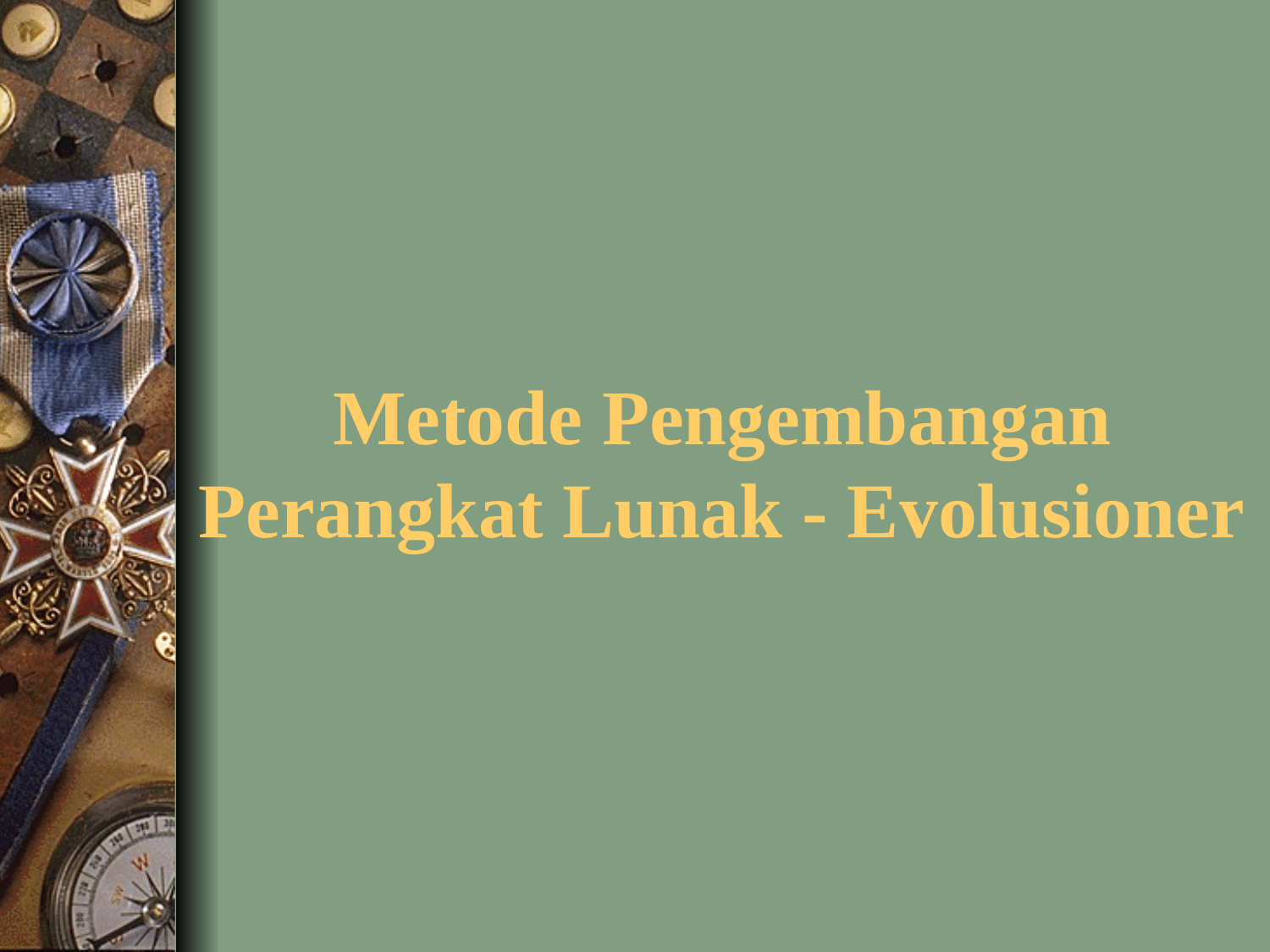

# Metode Pengembangan Perangkat Lunak - Evolusioner